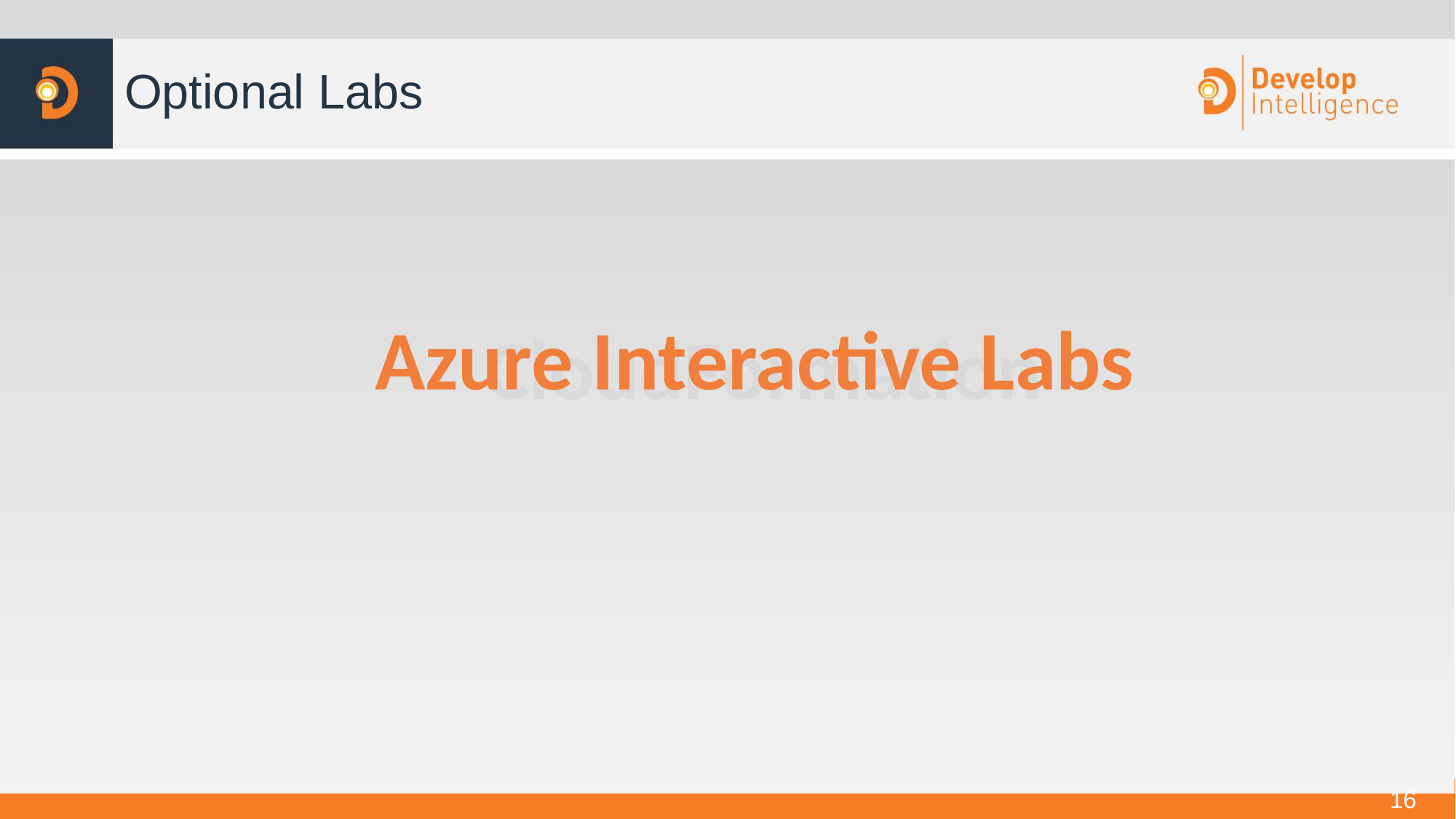

Optional Labs

Azure Interactive Labs
CloudFormation
16